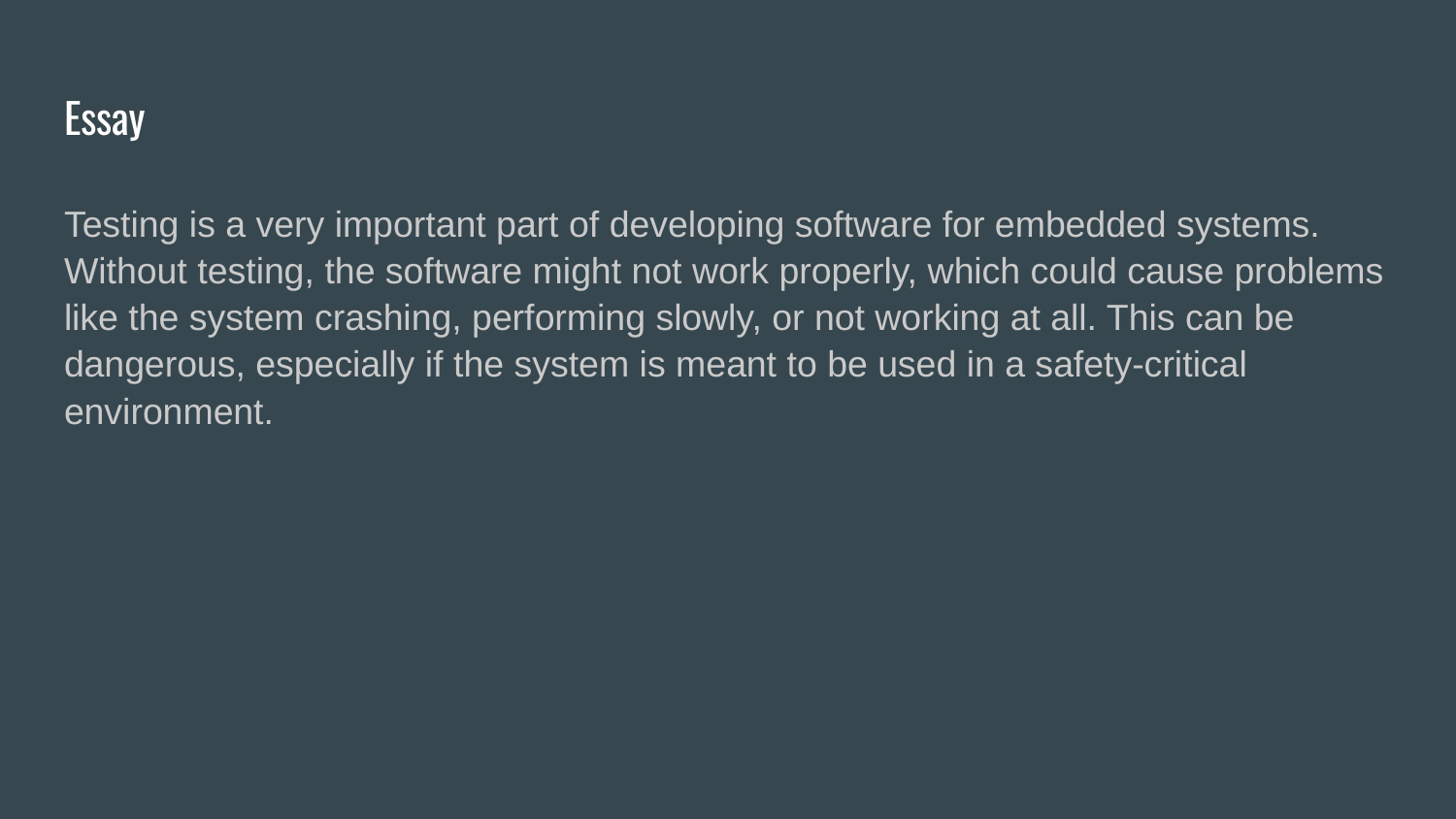

# Essay
Testing is a very important part of developing software for embedded systems. Without testing, the software might not work properly, which could cause problems like the system crashing, performing slowly, or not working at all. This can be dangerous, especially if the system is meant to be used in a safety-critical environment.